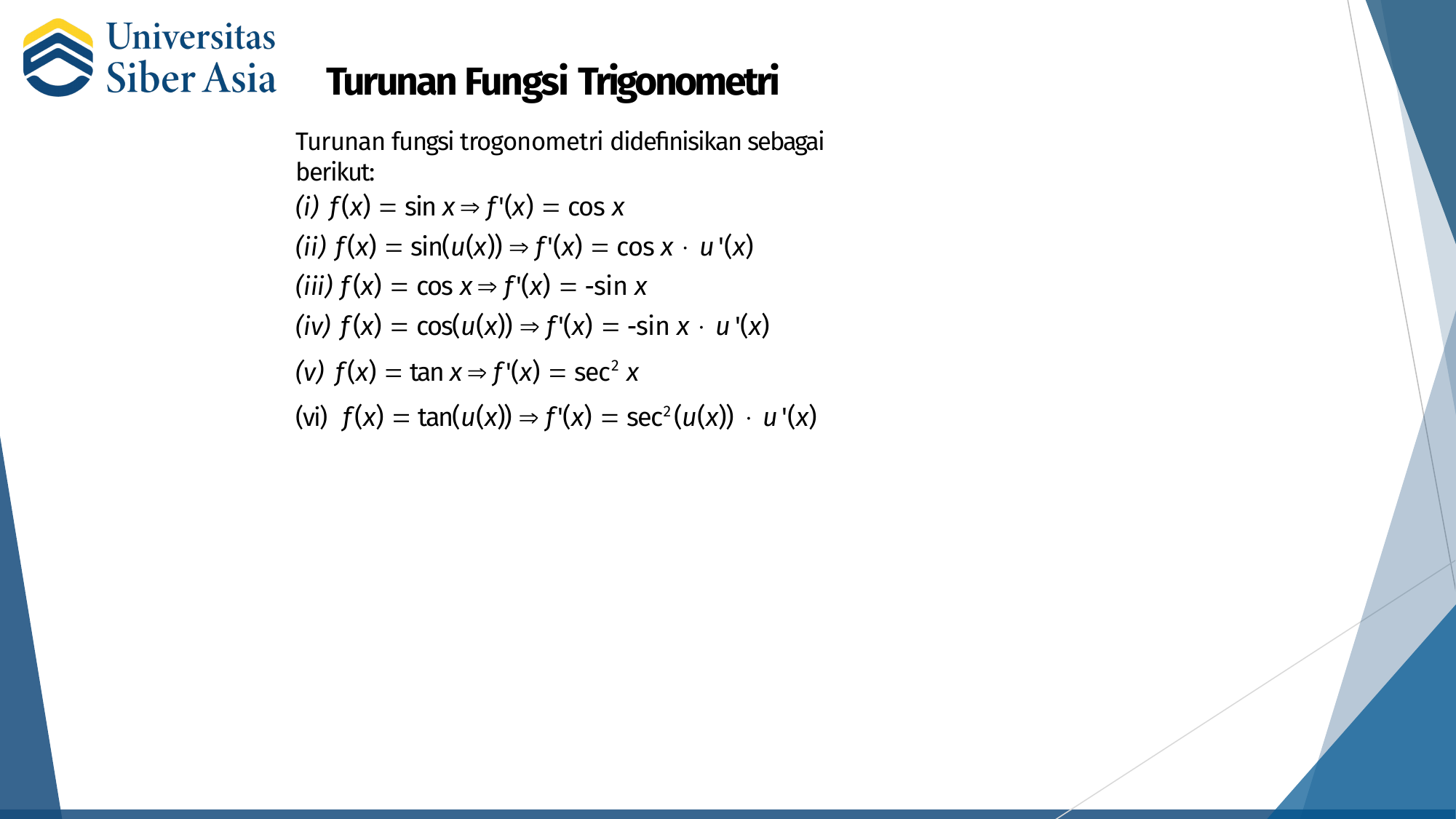

# Turunan Fungsi Trigonometri
Turunan fungsi trogonometri didefinisikan sebagai berikut:
f (x) = sin x ⇒ f '(x) = cos x
f (x) = sin(u(x)) ⇒ f '(x) = cos x ⋅ u '(x)
f (x) = cos x ⇒ f '(x) = −sin x
f (x) = cos(u(x)) ⇒ f '(x) = −sin x ⋅ u '(x)
f (x) = tan x ⇒ f '(x) = sec2 x
(vi)	f (x) = tan(u(x)) ⇒ f '(x) = sec2 (u(x)) ⋅ u '(x)